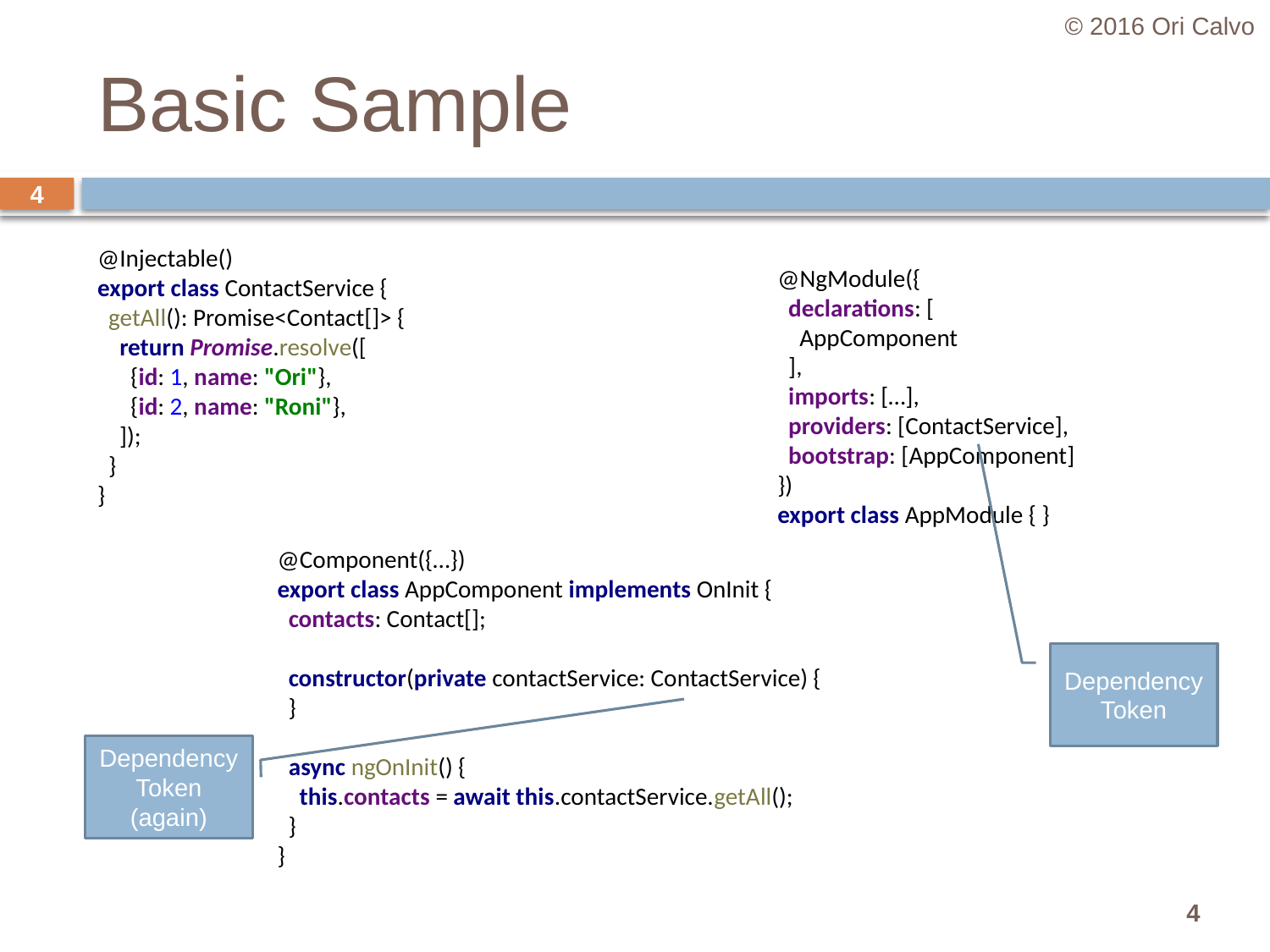

© 2016 Ori Calvo
# Basic Sample
4
@Injectable()
export class ContactService {
  getAll(): Promise<Contact[]> {
    return Promise.resolve([
      {id: 1, name: "Ori"},
      {id: 2, name: "Roni"},
    ]);
  }
}
@NgModule({
  declarations: [
    AppComponent
  ],
  imports: […],
  providers: [ContactService],
  bootstrap: [AppComponent]
})
export class AppModule { }
@Component({…})
export class AppComponent implements OnInit {
  contacts: Contact[];
  constructor(private contactService: ContactService) {
  }
  async ngOnInit() {
    this.contacts = await this.contactService.getAll();
  }
}
Dependency Token
Dependency Token (again)